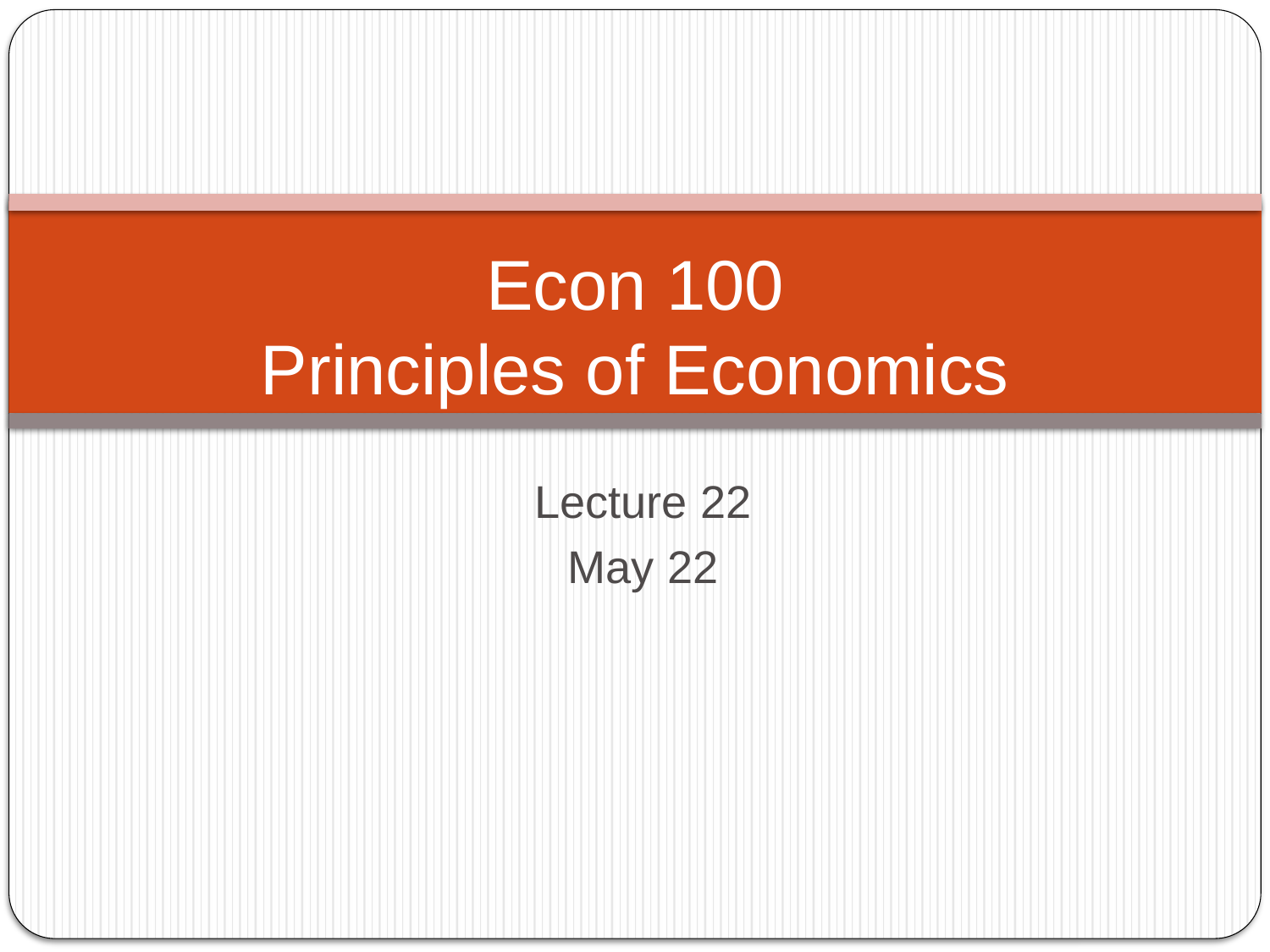

# Econ 100 Principles of Economics
Lecture 22
May 22